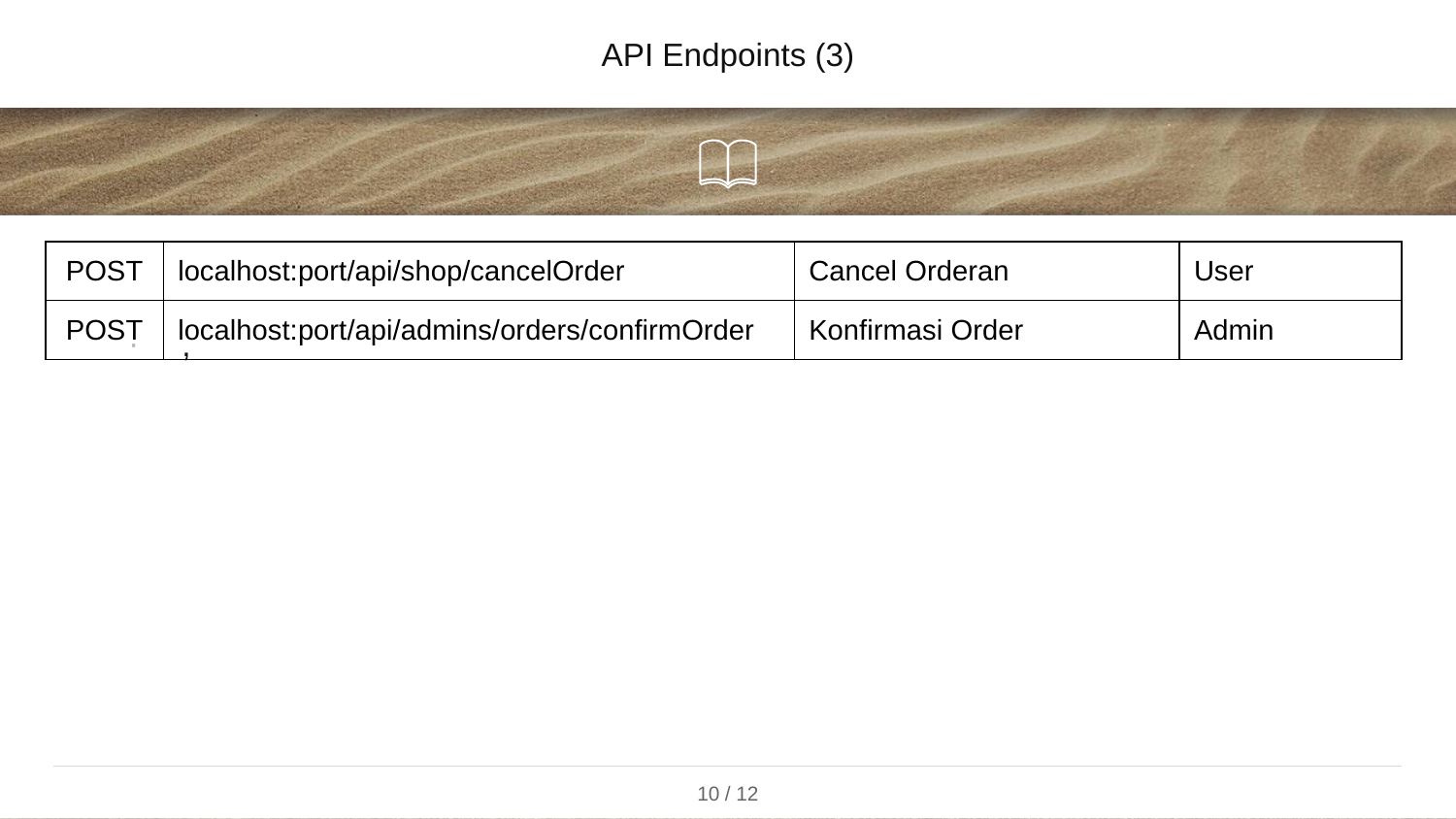

# API Endpoints (3)

| POST | localhost:port/api/shop/cancelOrder | Cancel Orderan | User |
| --- | --- | --- | --- |
| POST | localhost:port/api/admins/orders/confirmOrder | Konfirmasi Order | Admin |
,
10 / 12